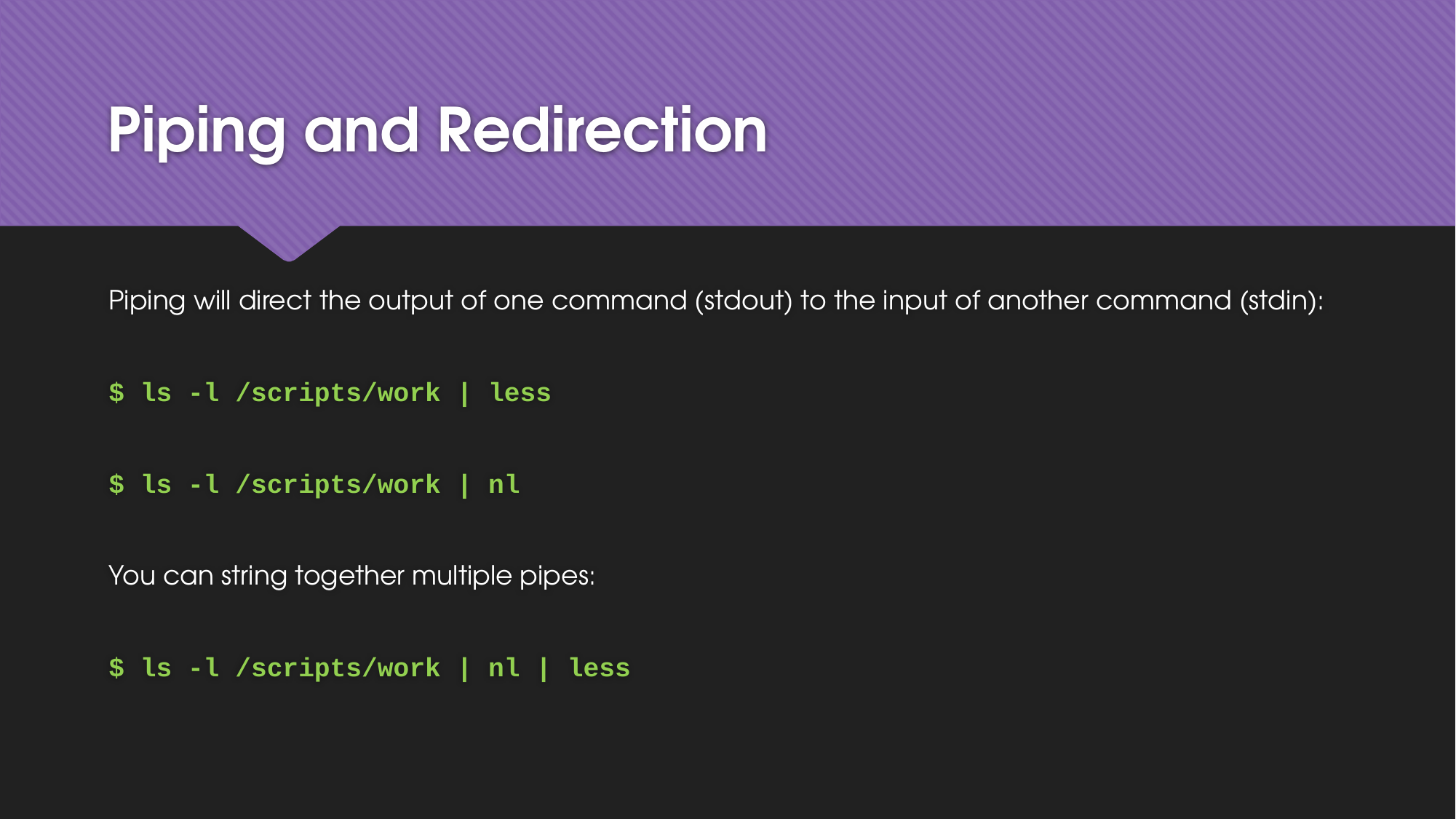

# Piping and Redirection
Piping will direct the output of one command (stdout) to the input of another command (stdin):

$ ls -l /scripts/work | less

$ ls -l /scripts/work | nl

You can string together multiple pipes:

$ ls -l /scripts/work | nl | less